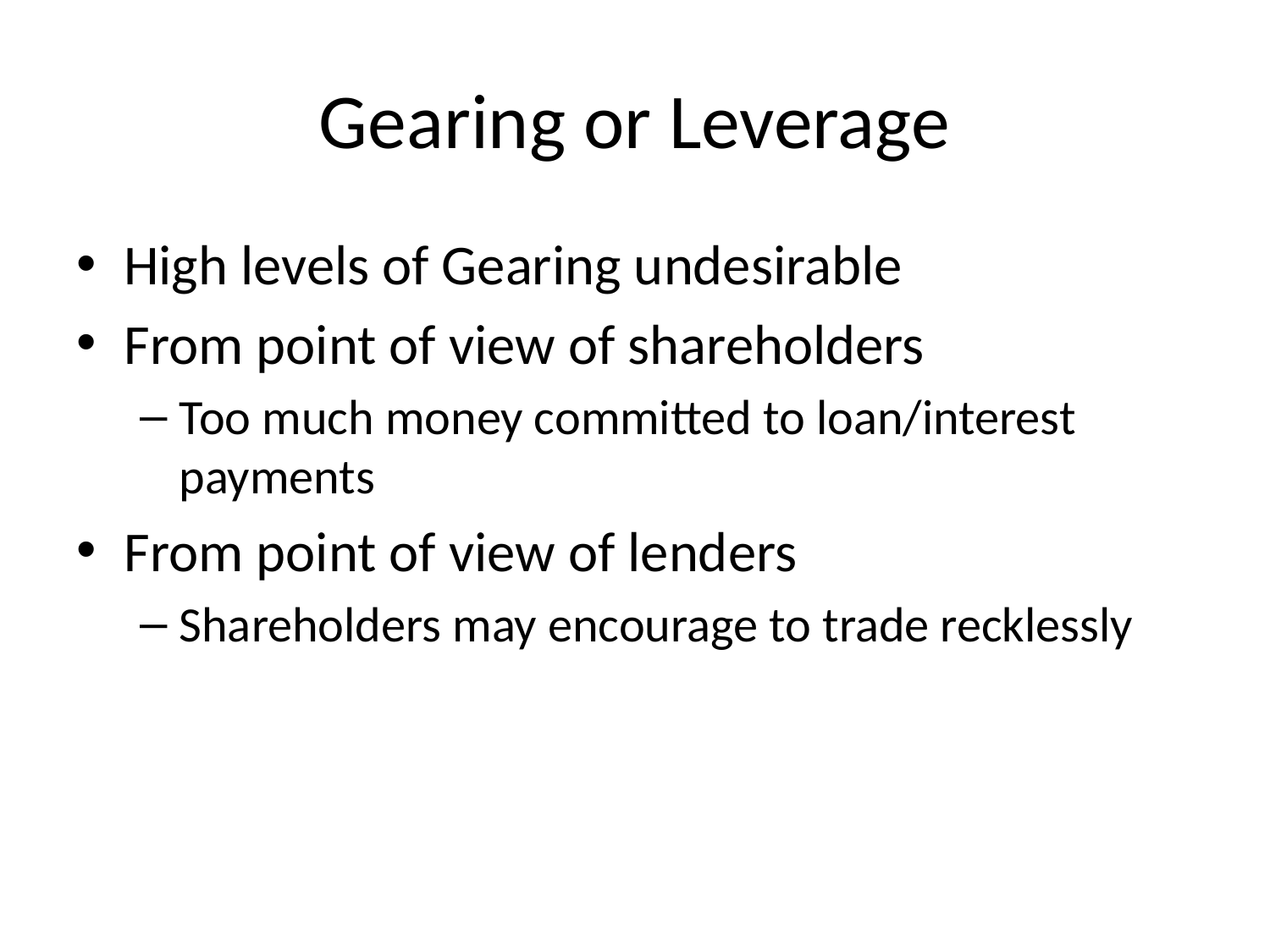

# Gearing or Leverage
High levels of Gearing undesirable
From point of view of shareholders
Too much money committed to loan/interest payments
From point of view of lenders
Shareholders may encourage to trade recklessly